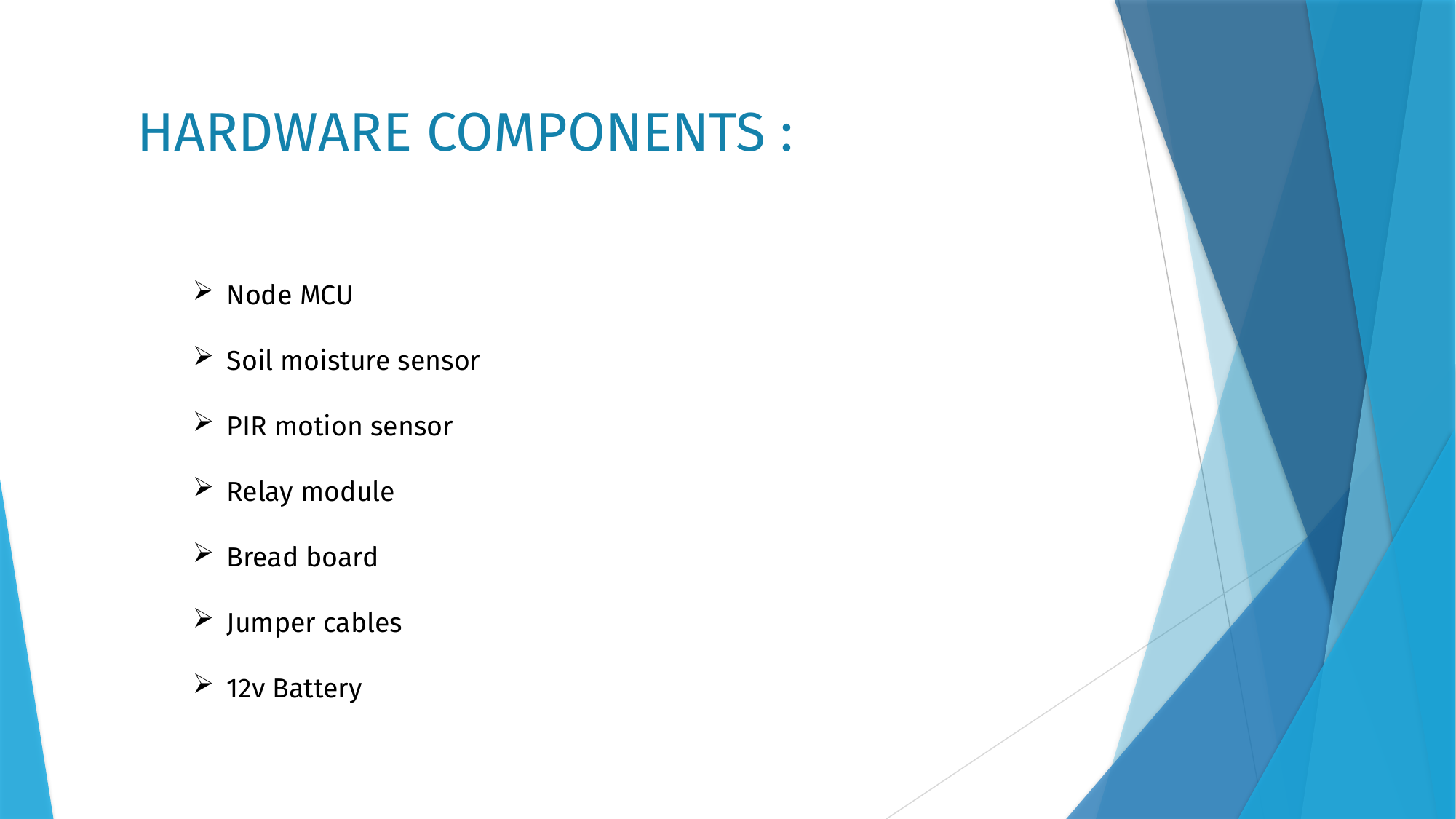

HARDWARE COMPONENTS :
Node MCU

Soil moisture sensor

PIR motion sensor

Relay module

Bread board

Jumper cables

12v Battery